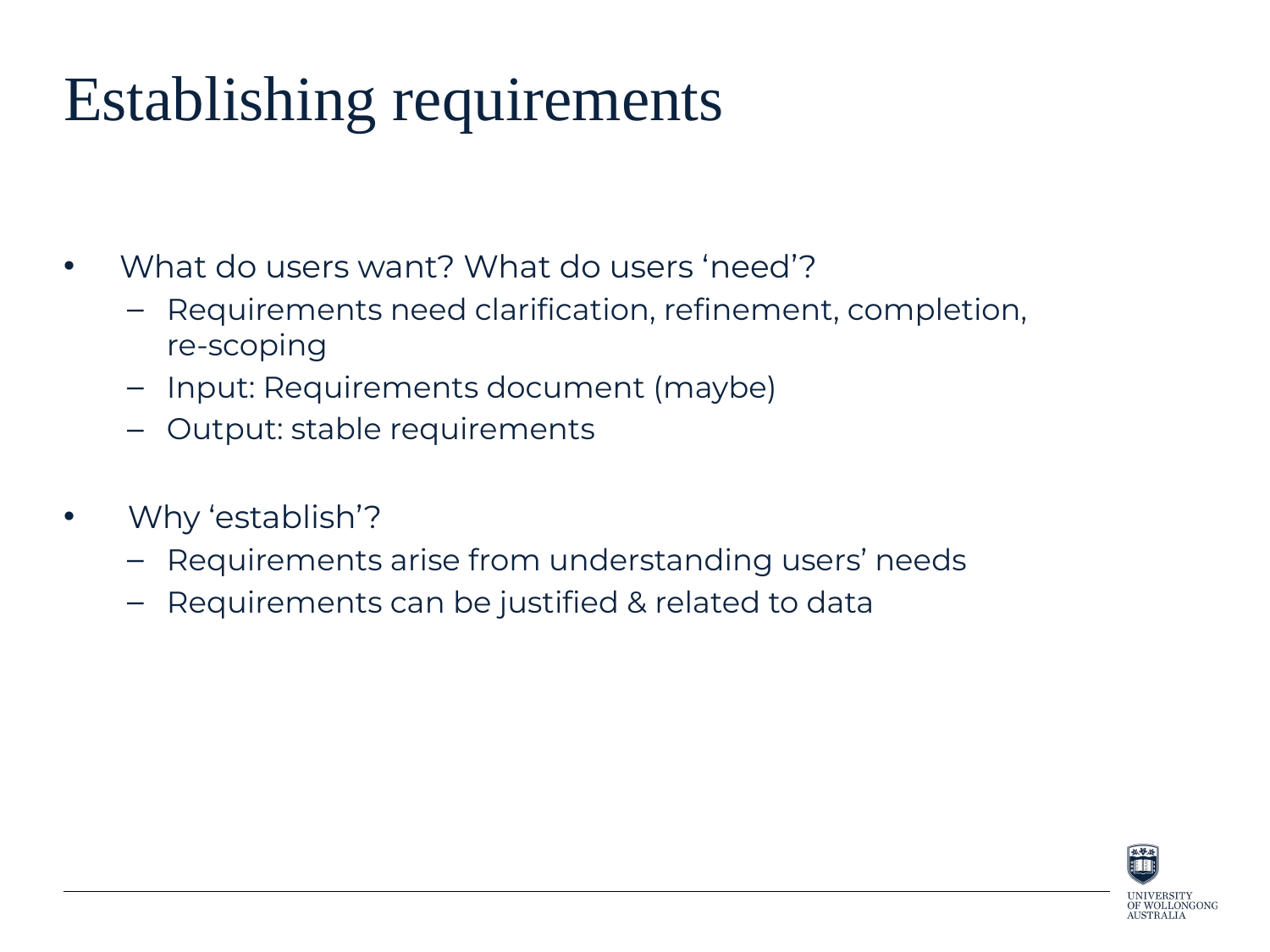

# Establishing requirements
 What do users want? What do users ‘need’?
Requirements need clarification, refinement, completion, re-scoping
Input: Requirements document (maybe)
Output: stable requirements

  Why ‘establish’?
Requirements arise from understanding users’ needs
Requirements can be justified & related to data